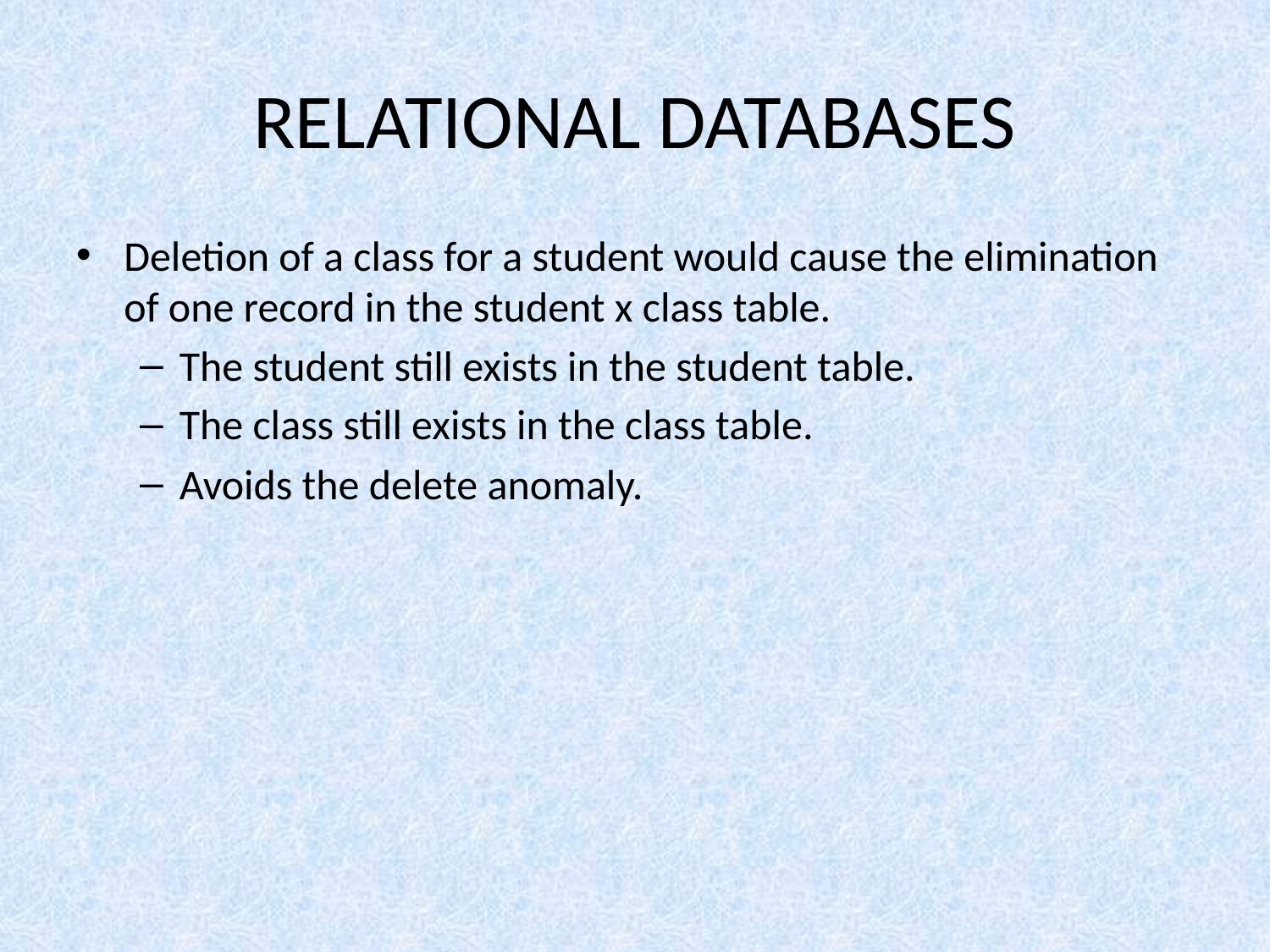

# RELATIONAL DATABASES
Deletion of a class for a student would cause the elimination of one record in the student x class table.
The student still exists in the student table.
The class still exists in the class table.
Avoids the delete anomaly.